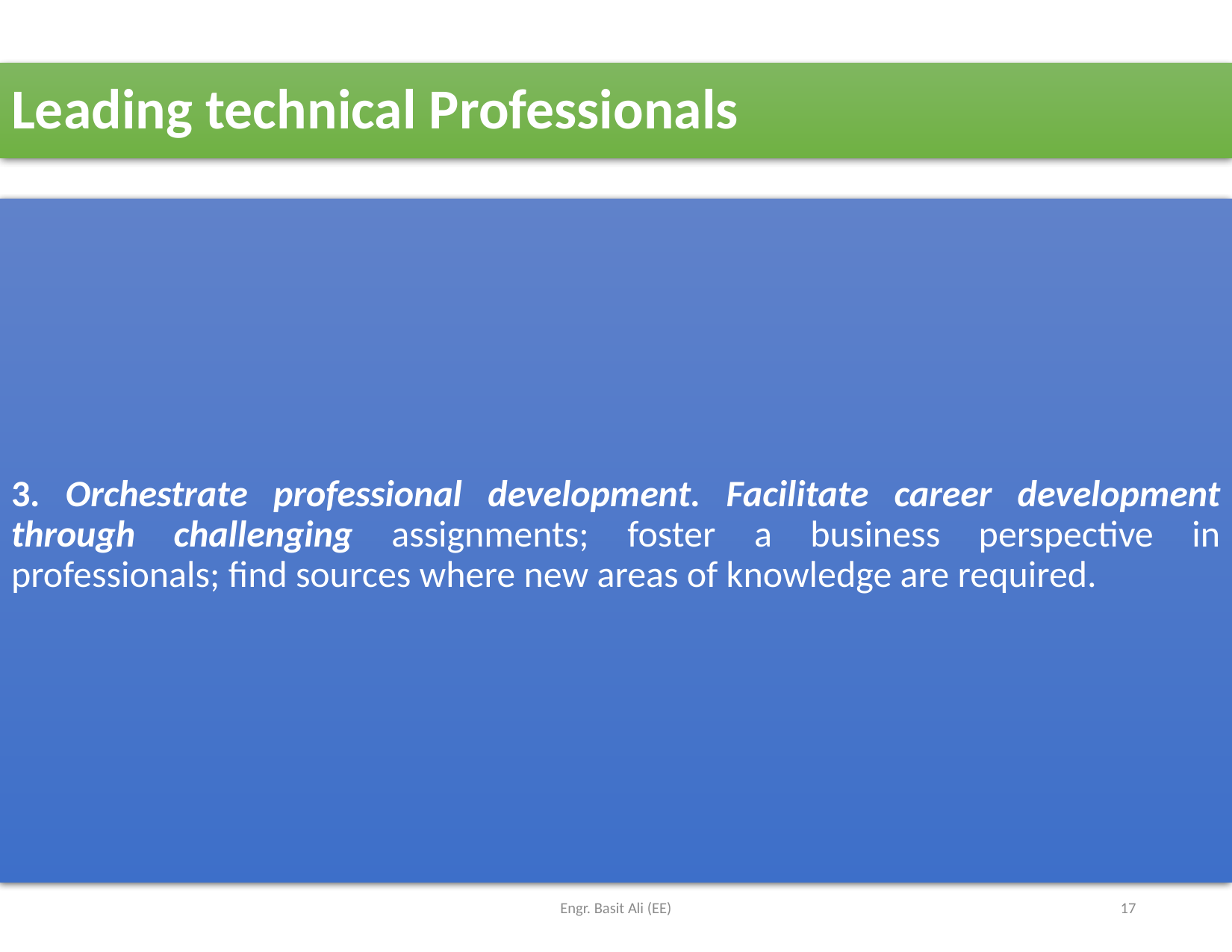

# Leading technical Professionals

3. Orchestrate professional development. Facilitate career development through challenging assignments; foster a business perspective in professionals; find sources where new areas of knowledge are required.
Engr. Basit Ali (EE)
17